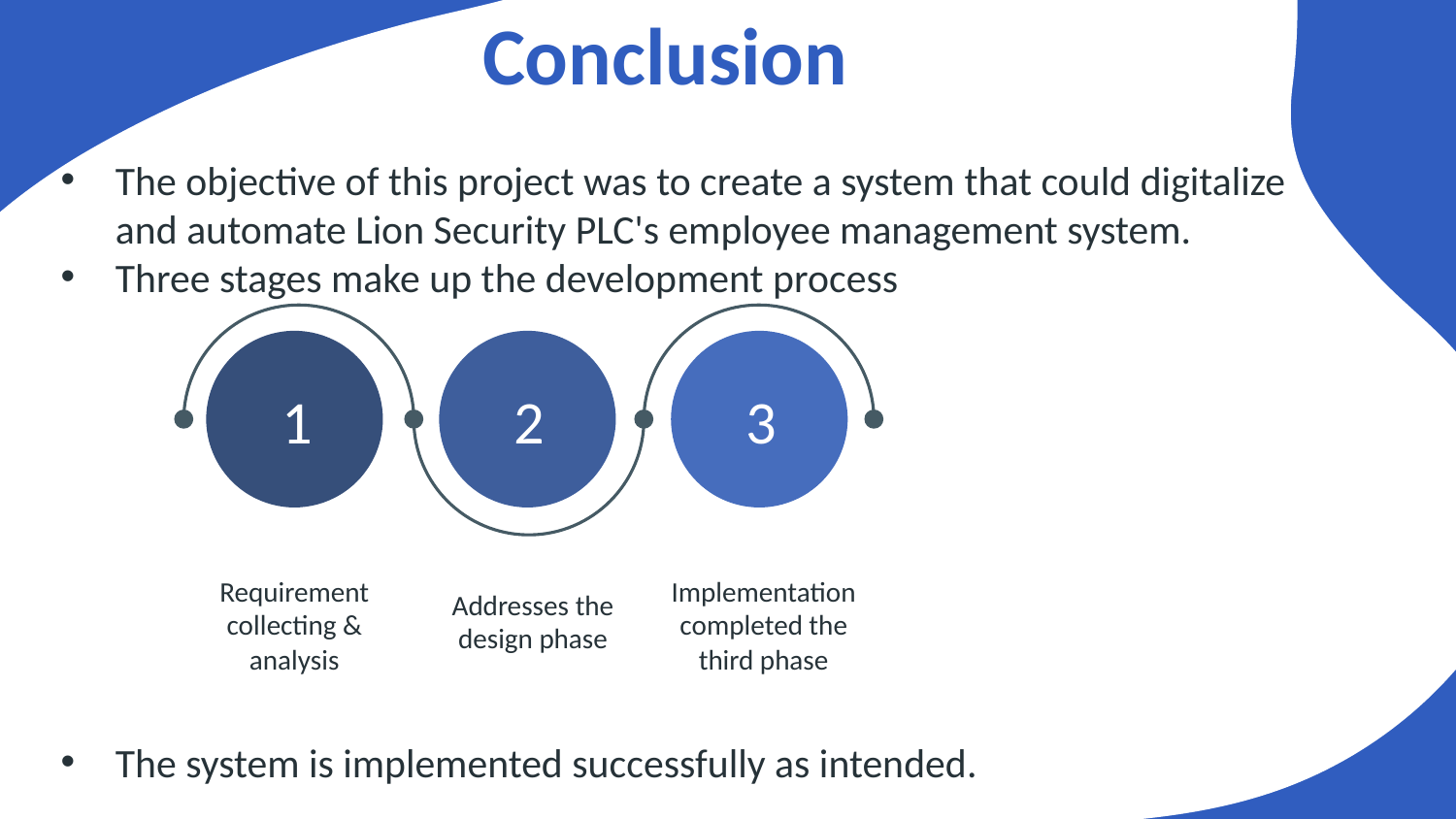

# Conclusion
The objective of this project was to create a system that could digitalize and automate Lion Security PLC's employee management system.
Three stages make up the development process

The system is implemented successfully as intended.

4
1
2
3
Requirement collecting & analysis
Implementation completed the third phase
Addresses the design phase